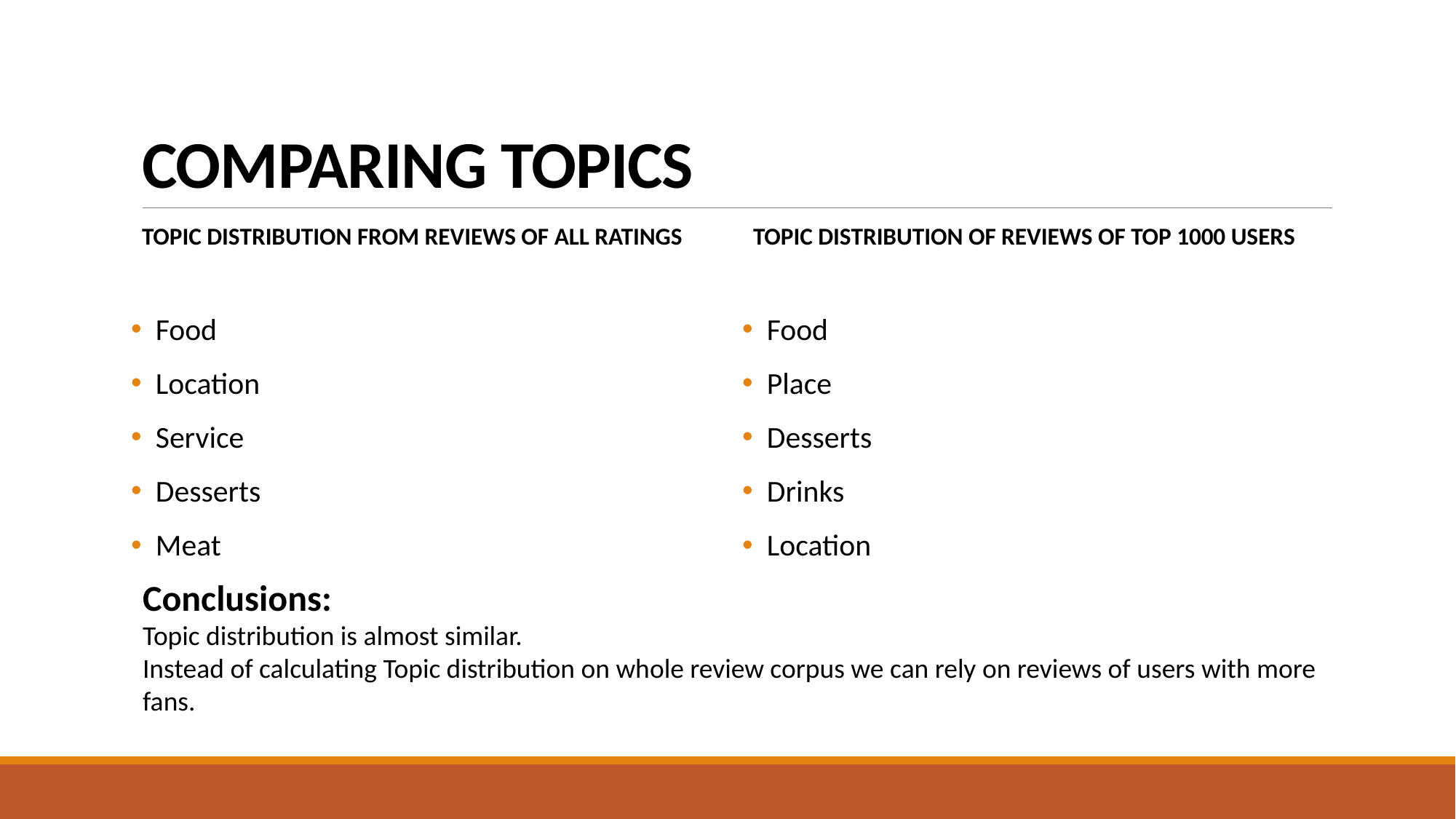

# COMPARING TOPICS
Topic Distribution from Reviews of All Ratings

Topic Distribution of Reviews of Top 1000 Users

  Food
  Location
  Service
  Desserts
  Meat
  Food
  Place
  Desserts
  Drinks
  Location
Conclusions:
Topic distribution is almost similar.
Instead of calculating Topic distribution on whole review corpus we can rely on reviews of users with more fans.